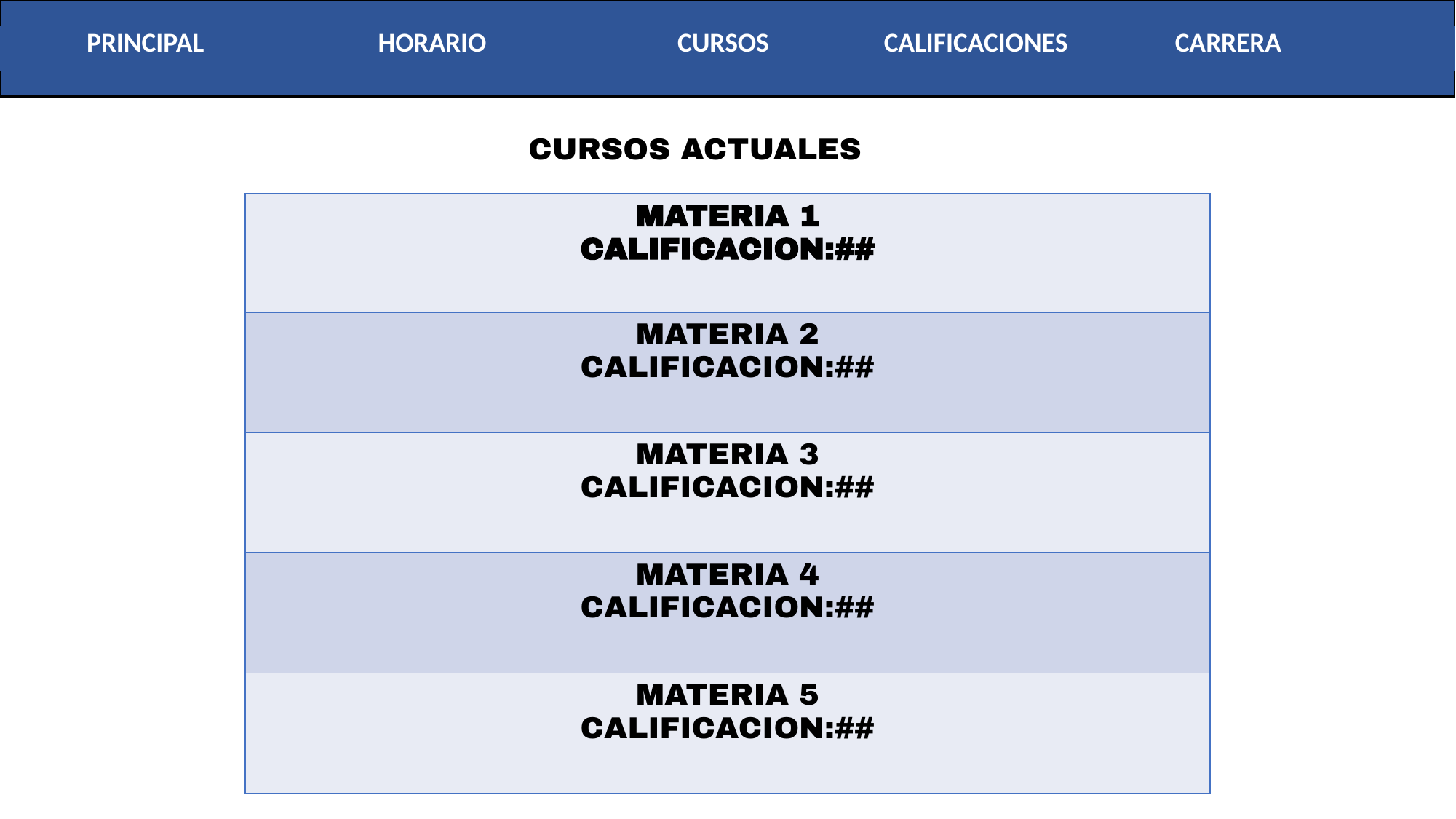

| PRINCIPAL | HORARIO | CURSOS | CALIFICACIONES | CARRERA |
| --- | --- | --- | --- | --- |
CURSOS ACTUALES
| MATERIA 1 CALIFICACION:## |
| --- |
| MATERIA 2 CALIFICACION:## |
| MATERIA 3 CALIFICACION:## |
| MATERIA 4 CALIFICACION:## |
| MATERIA 5 CALIFICACION:## |